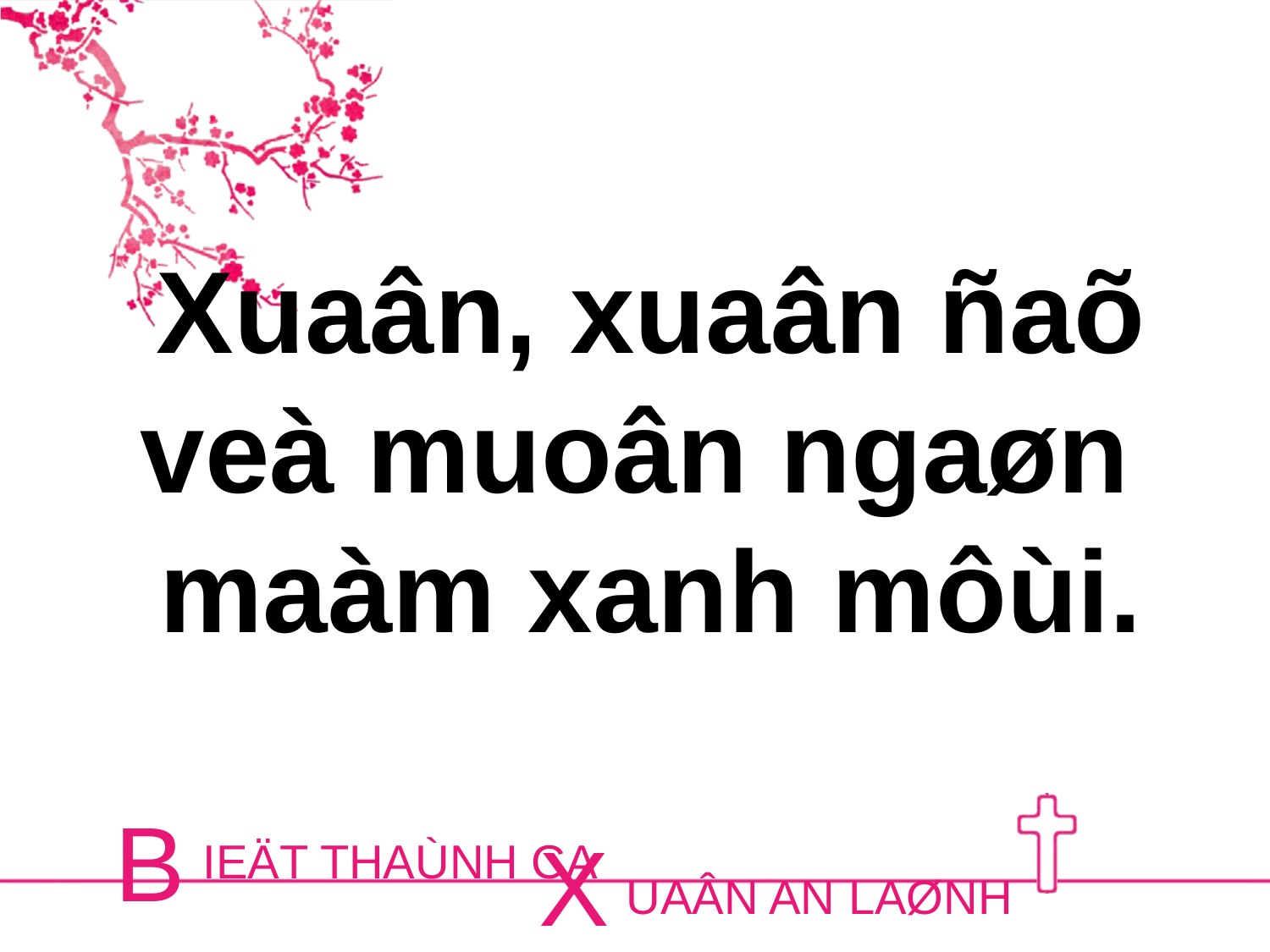

Xuaân, xuaân ñaõ veà muoân ngaøn
maàm xanh môùi.
B
X
IEÄT THAÙNH CA
UAÂN AN LAØNH